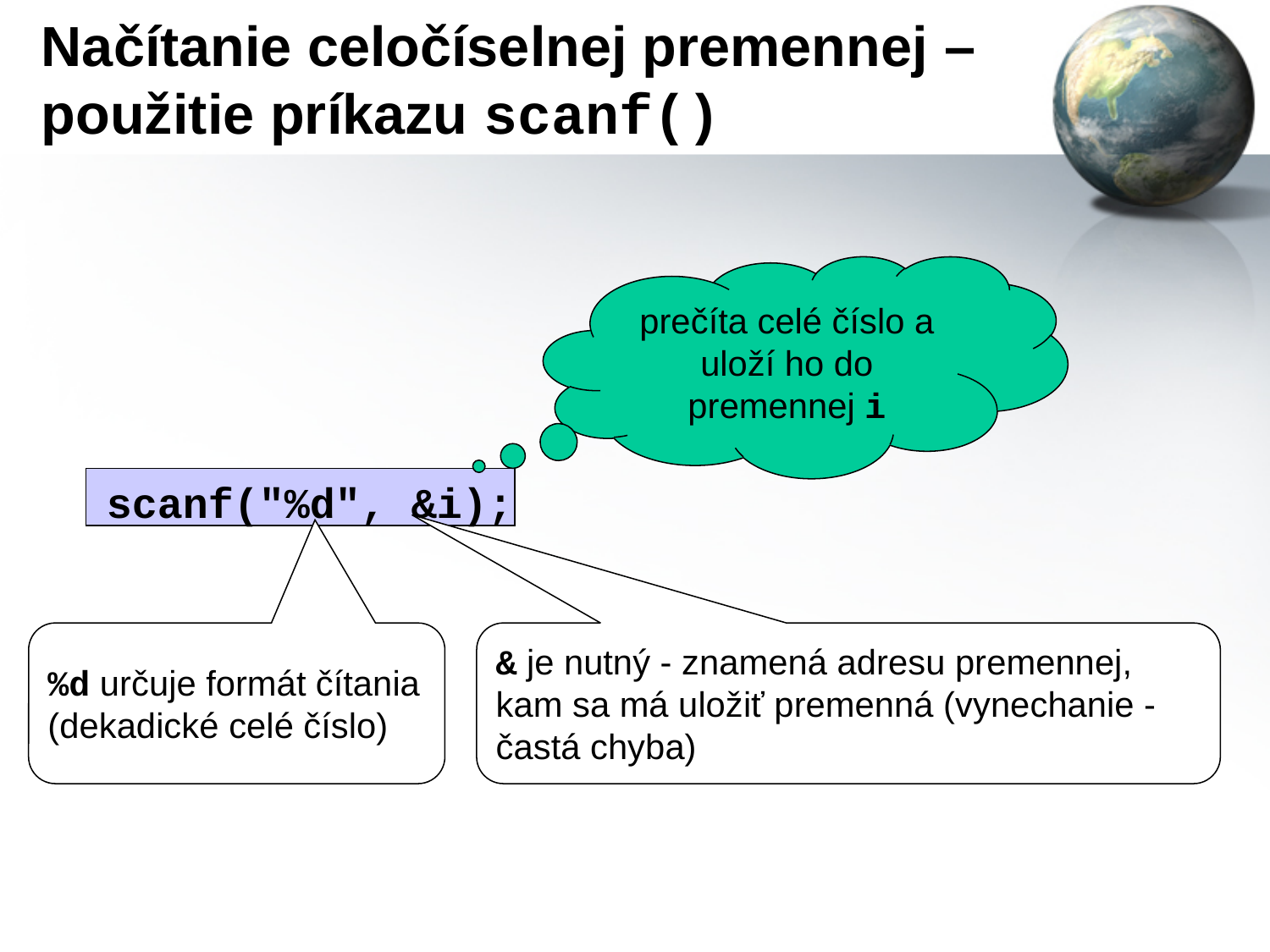

# Načítanie celočíselnej premennej – použitie príkazu scanf()
prečíta celé číslo a uloží ho do premennej i

scanf("%d", &i);
%d určuje formát čítania (dekadické celé číslo)
& je nutný - znamená adresu premennej, kam sa má uložiť premenná (vynechanie - častá chyba)